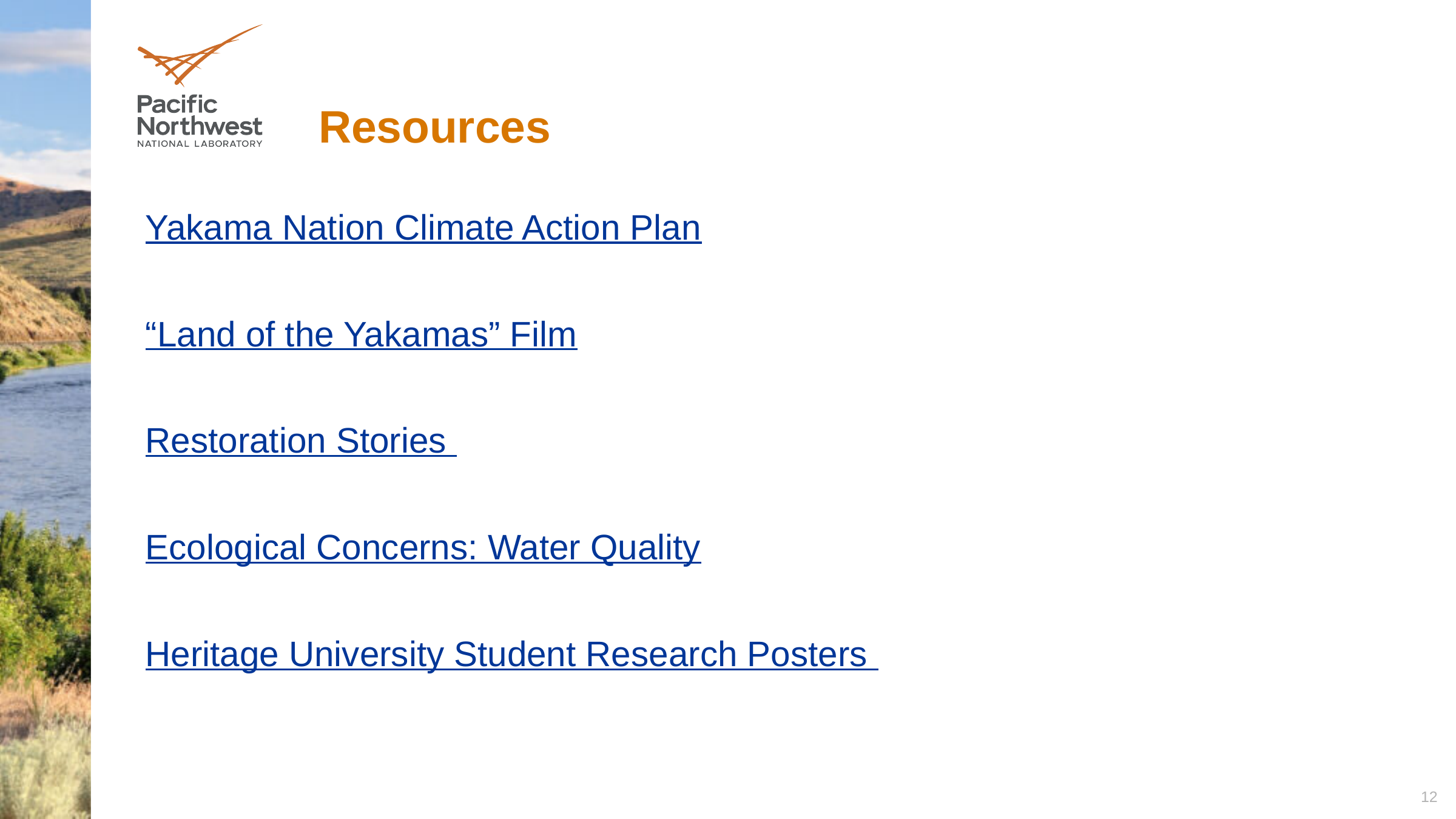

# Resources
Yakama Nation Climate Action Plan

“Land of the Yakamas” Film

Restoration Stories

Ecological Concerns: Water Quality

Heritage University Student Research Posters
12